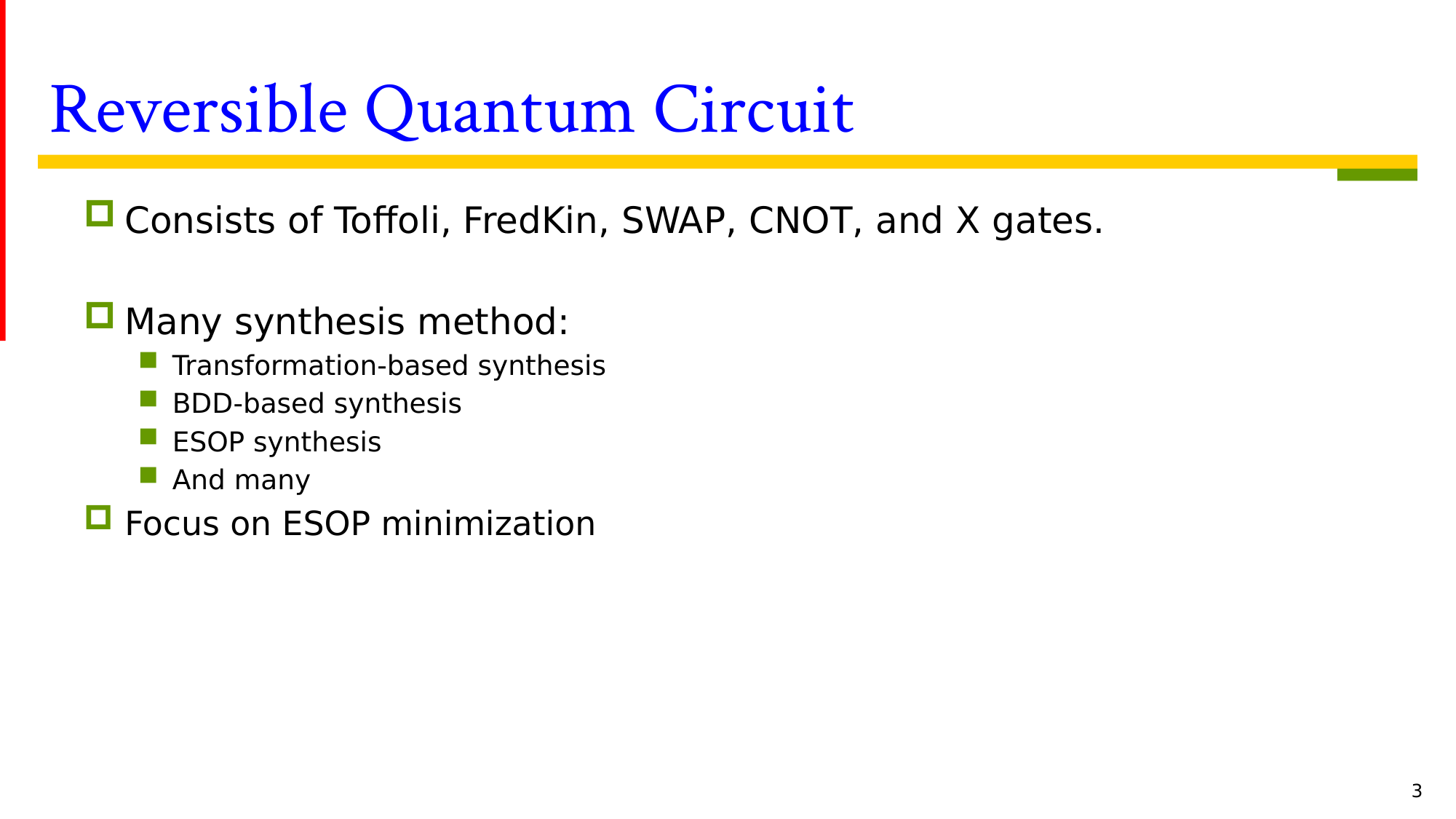

# Reversible Quantum Circuit
Consists of Toffoli, FredKin, SWAP, CNOT, and X gates.

Many synthesis method:
Transformation-based synthesis
BDD-based synthesis
ESOP synthesis
And many
Focus on ESOP minimization
3